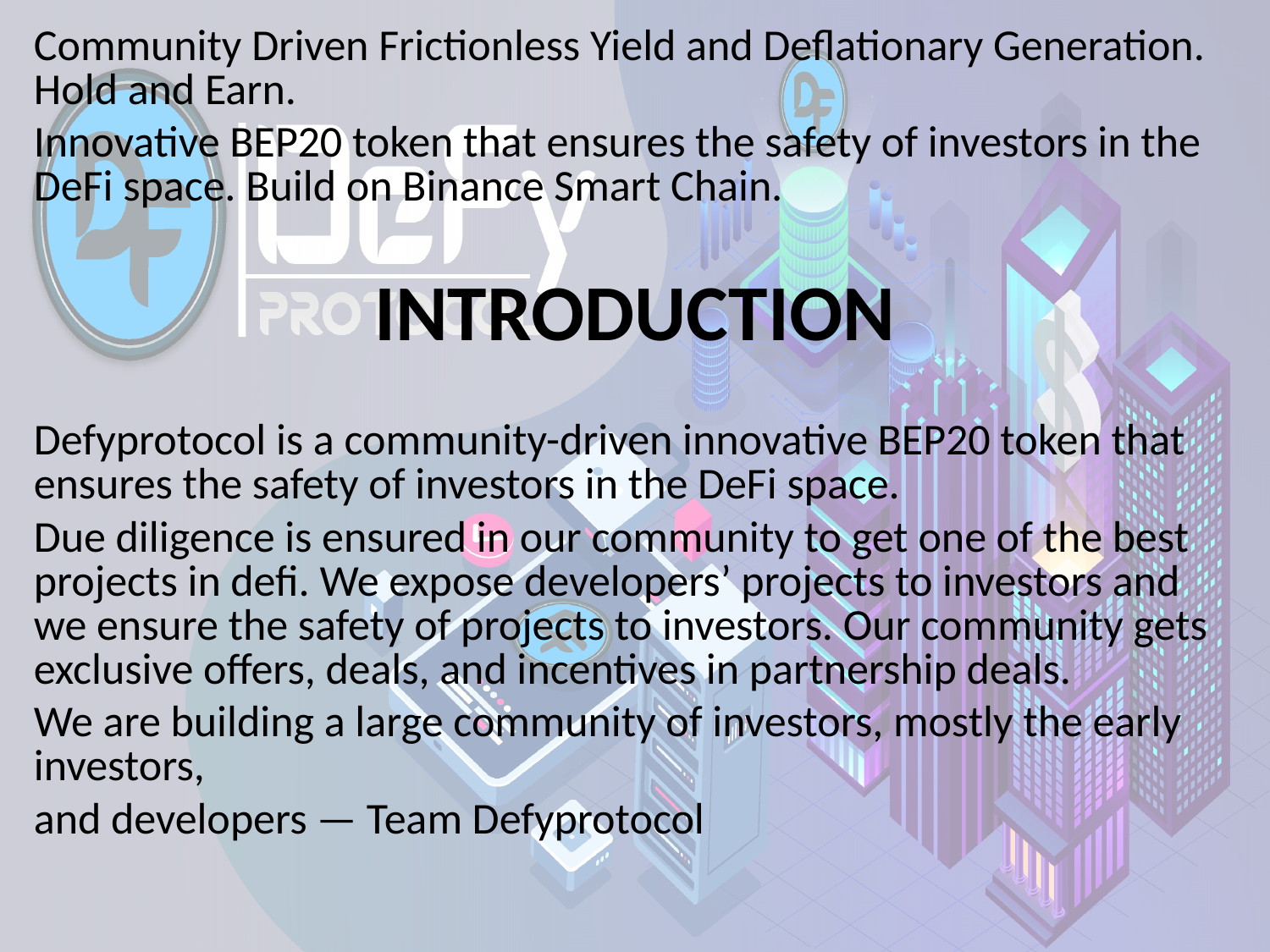

Community Driven Frictionless Yield and Deflationary Generation. Hold and Earn.
Innovative BEP20 token that ensures the safety of investors in the DeFi space. Build on Binance Smart Chain.

INTRODUCTION

Defyprotocol is a community-driven innovative BEP20 token that ensures the safety of investors in the DeFi space.
Due diligence is ensured in our community to get one of the best projects in defi. We expose developers’ projects to investors and we ensure the safety of projects to investors. Our community gets exclusive offers, deals, and incentives in partnership deals.
We are building a large community of investors, mostly the early investors,
and developers — Team Defyprotocol